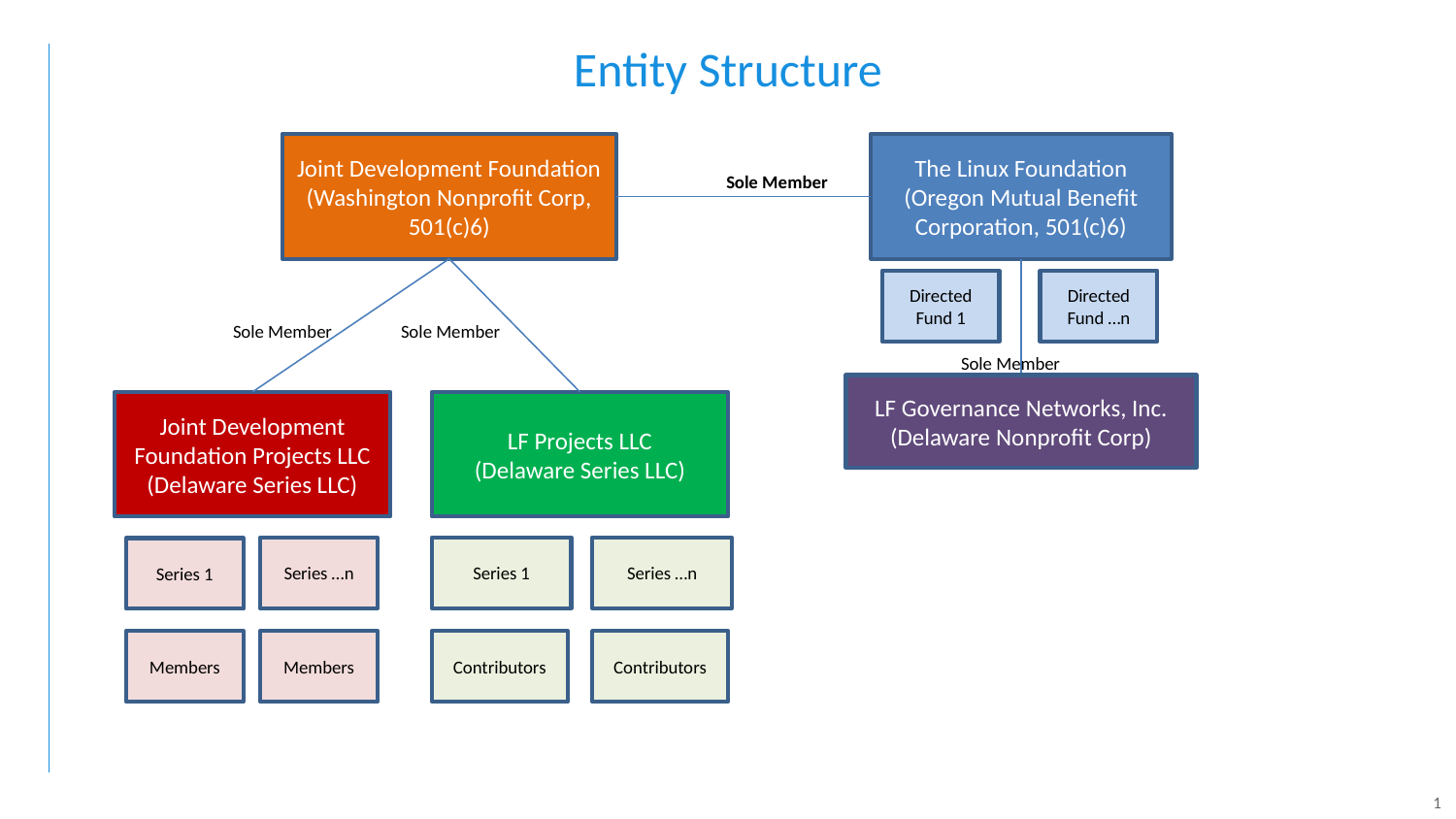

# Entity Structure
Joint Development Foundation
(Washington Nonprofit Corp, 501(c)6)
The Linux Foundation
(Oregon Mutual Benefit Corporation, 501(c)6)
Sole Member
Directed Fund 1
Directed Fund …n
Sole Member
Sole Member
Sole Member
LF Governance Networks, Inc.
(Delaware Nonprofit Corp)
Joint Development Foundation Projects LLC
(Delaware Series LLC)
LF Projects LLC
(Delaware Series LLC)
Series …n
Series 1
Series …n
Series 1
Members
Members
Contributors
Contributors
1